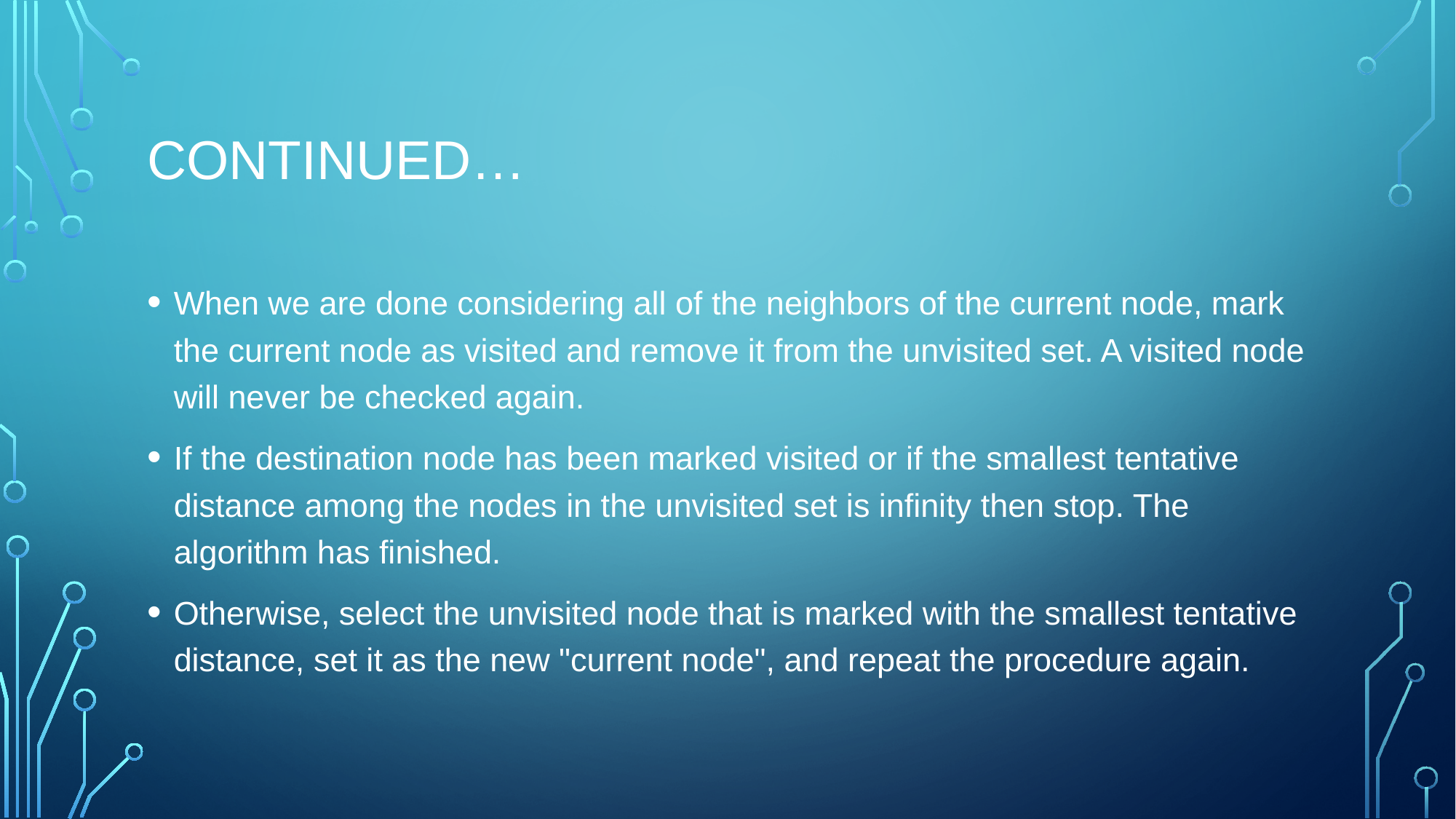

# Continued…
When we are done considering all of the neighbors of the current node, mark the current node as visited and remove it from the unvisited set. A visited node will never be checked again.
If the destination node has been marked visited or if the smallest tentative distance among the nodes in the unvisited set is infinity then stop. The algorithm has finished.
Otherwise, select the unvisited node that is marked with the smallest tentative distance, set it as the new "current node", and repeat the procedure again.